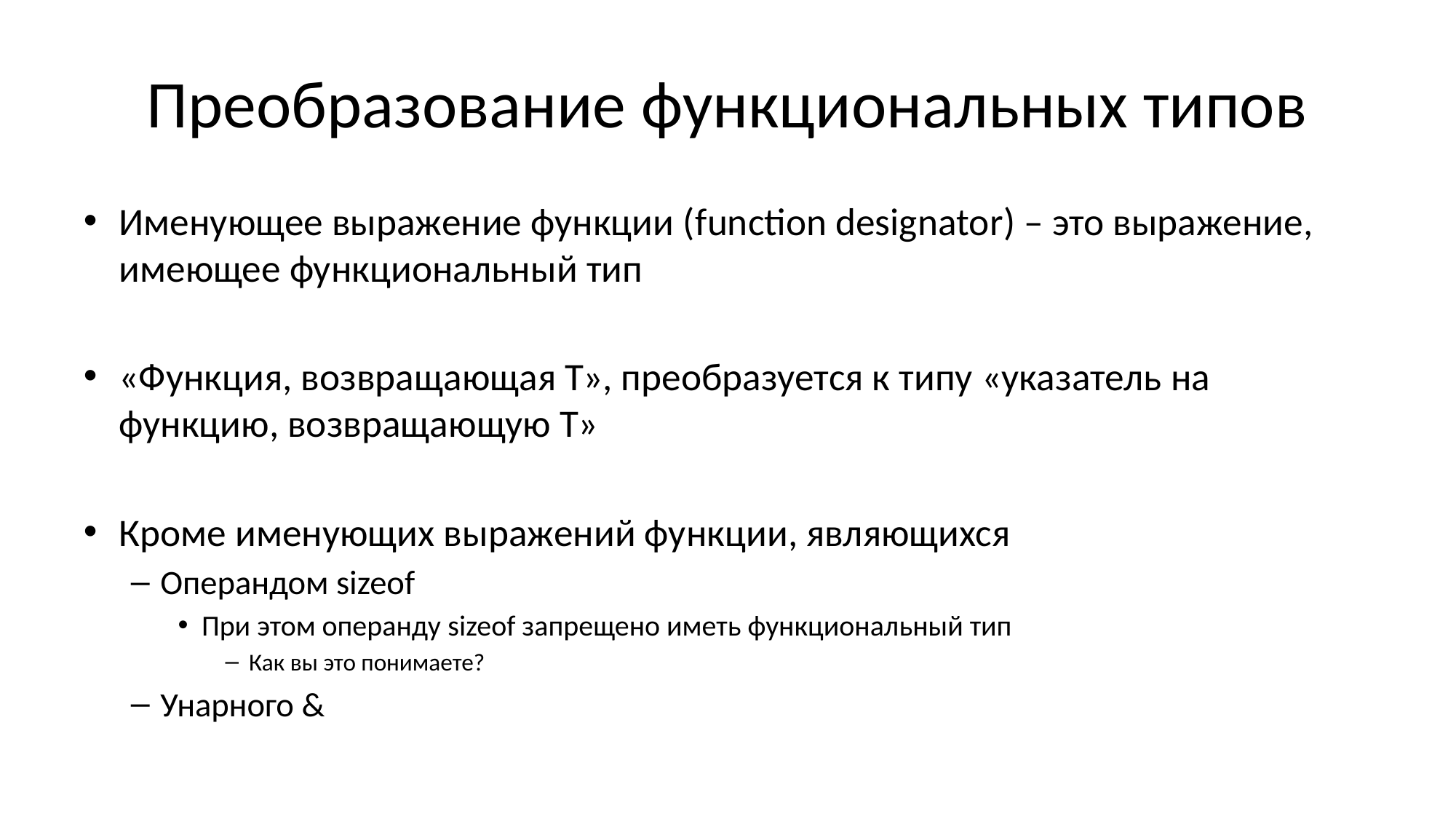

# Преобразование функциональных типов
Именующее выражение функции (function designator) – это выражение, имеющее функциональный тип

«Функция, возвращающая Т», преобразуется к типу «указатель на функцию, возвращающую Т»

Кроме именующих выражений функции, являющихся
Операндом sizeof
При этом операнду sizeof запрещено иметь функциональный тип
Как вы это понимаете?
Унарного &